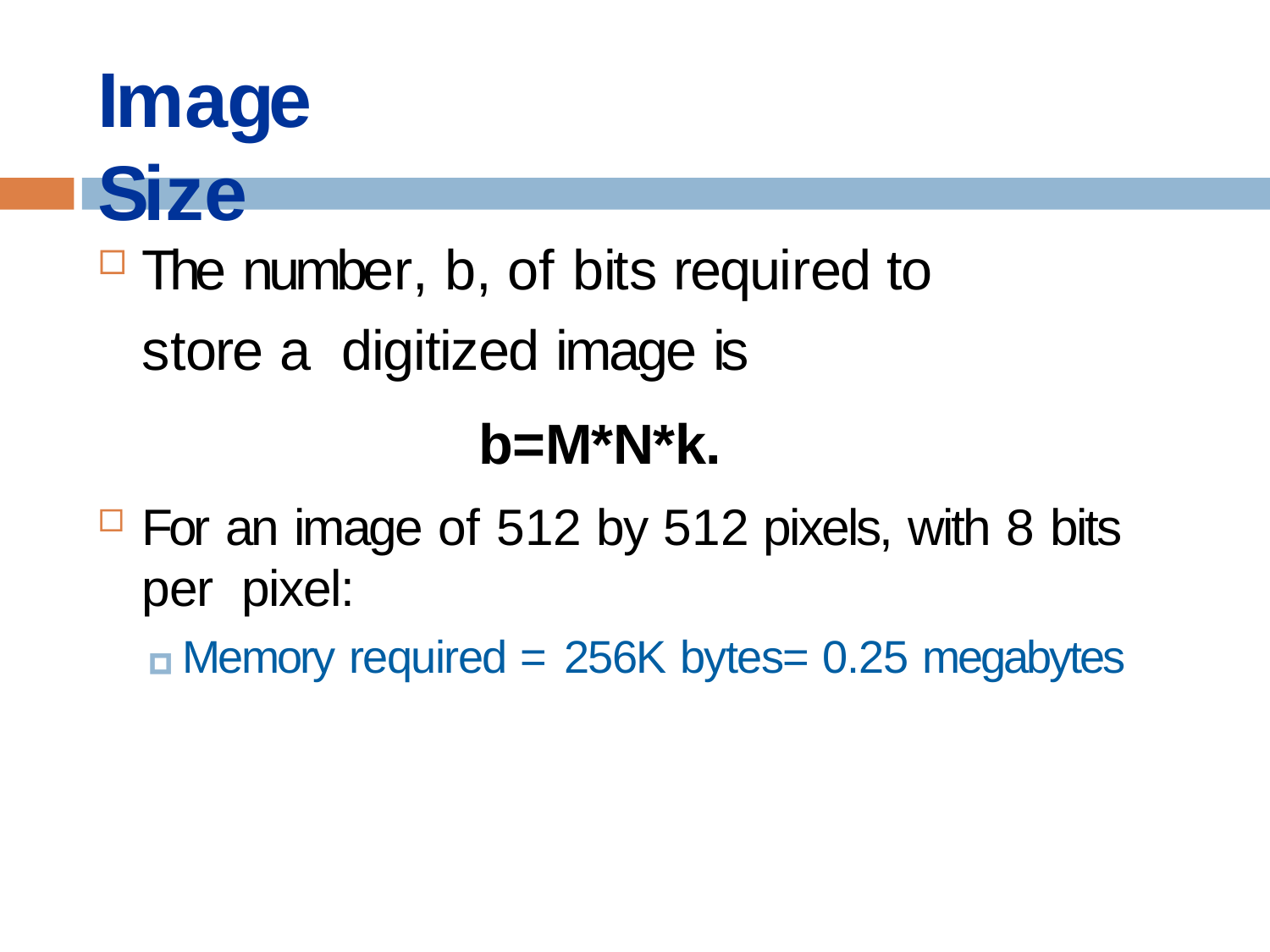

# Image Size
The number, b, of bits required to store a  digitized image is
b=M*N*k.
For an image of 512 by 512 pixels, with 8 bits per  pixel:
🞑 Memory required = 256K bytes= 0.25 megabytes